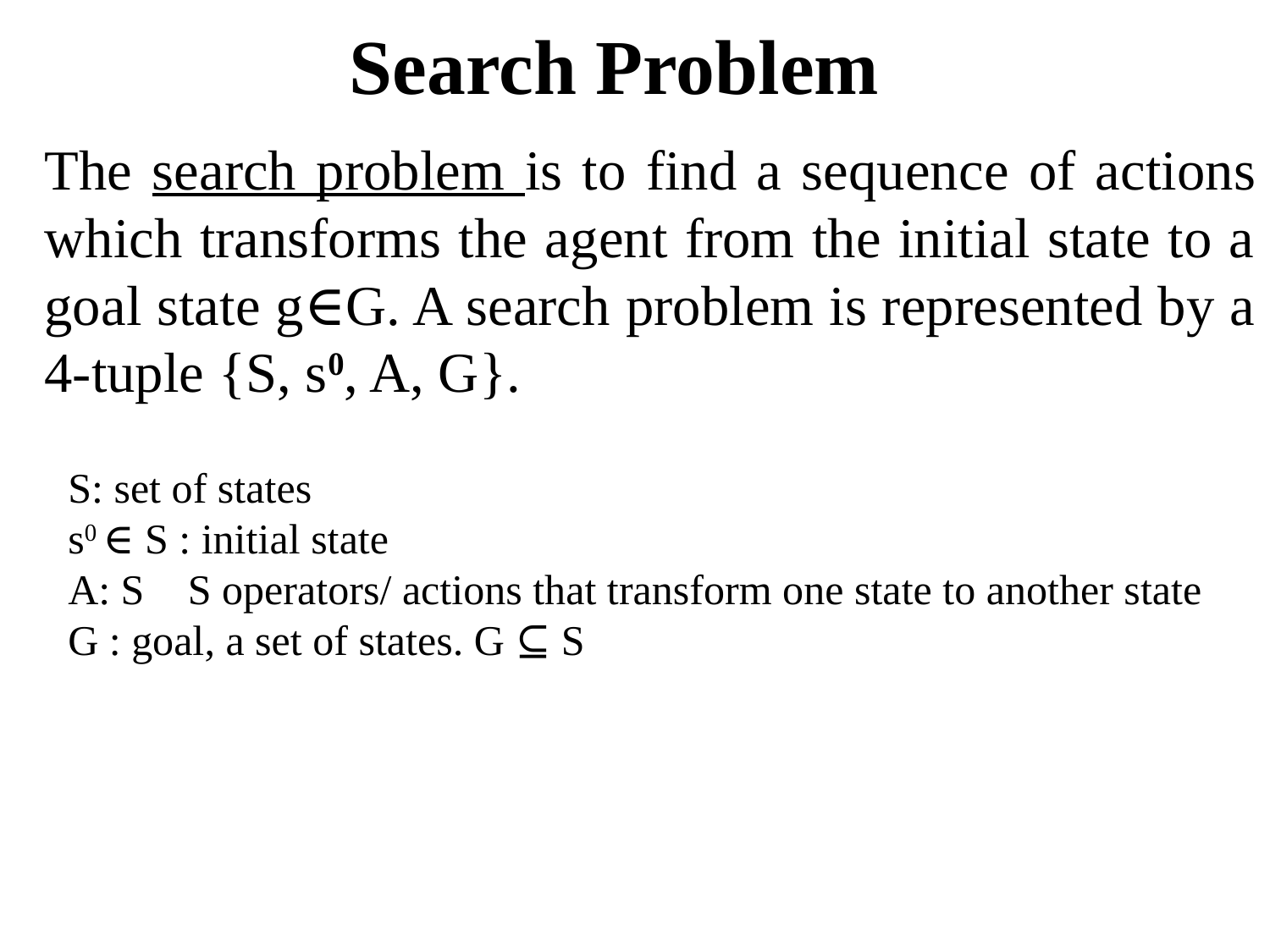

# Search Problem
The search problem is to find a sequence of actions which transforms the agent from the initial state to a goal state g∈G. A search problem is represented by a 4-tuple {S, s0, A, G}.
S: set of states
s0 ∈ S : initial state
A: S􀃆 S operators/ actions that transform one state to another state
G : goal, a set of states. G ⊆ S